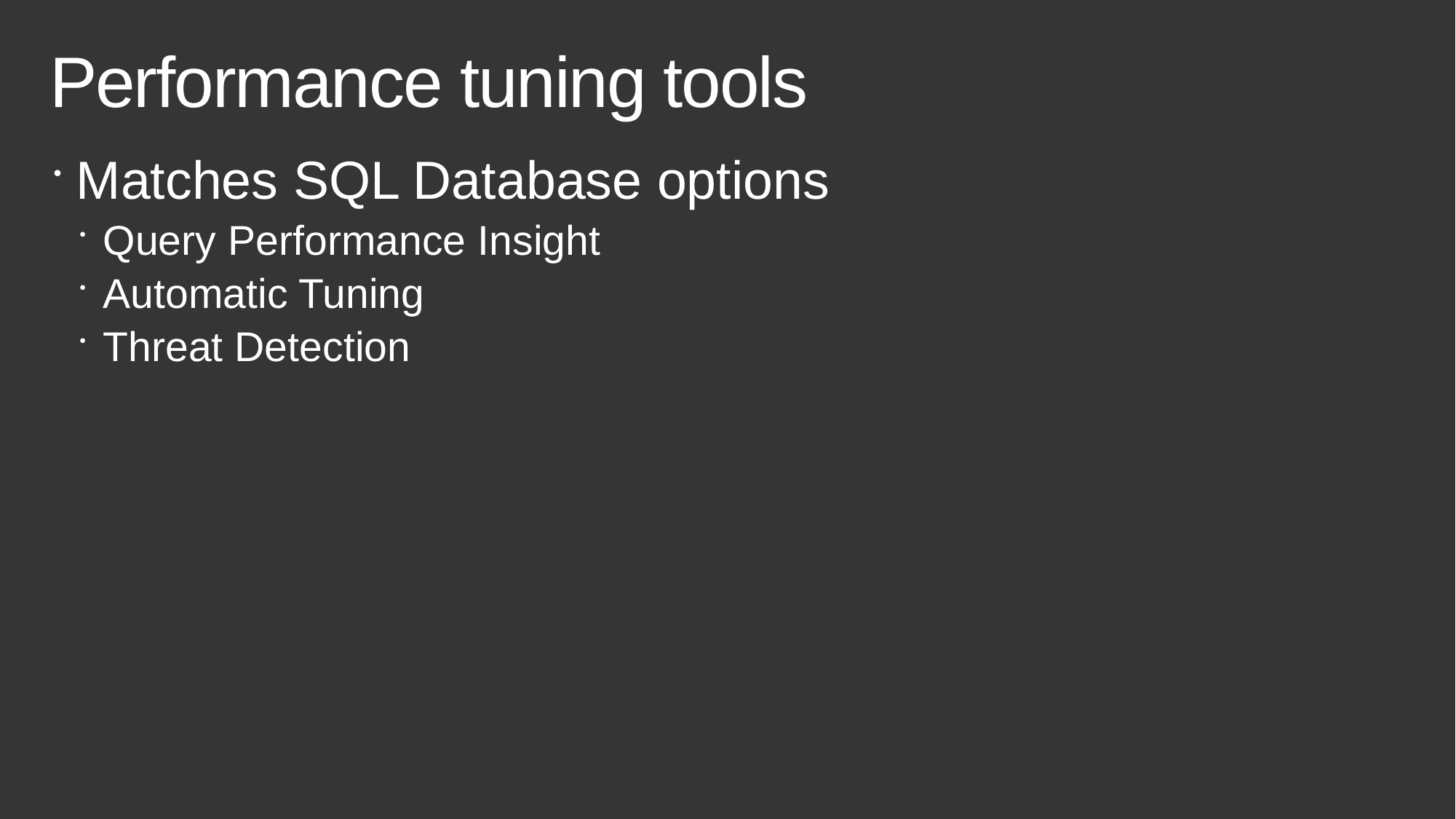

# Performance tuning tools
Matches SQL Database options
Query Performance Insight
Automatic Tuning
Threat Detection